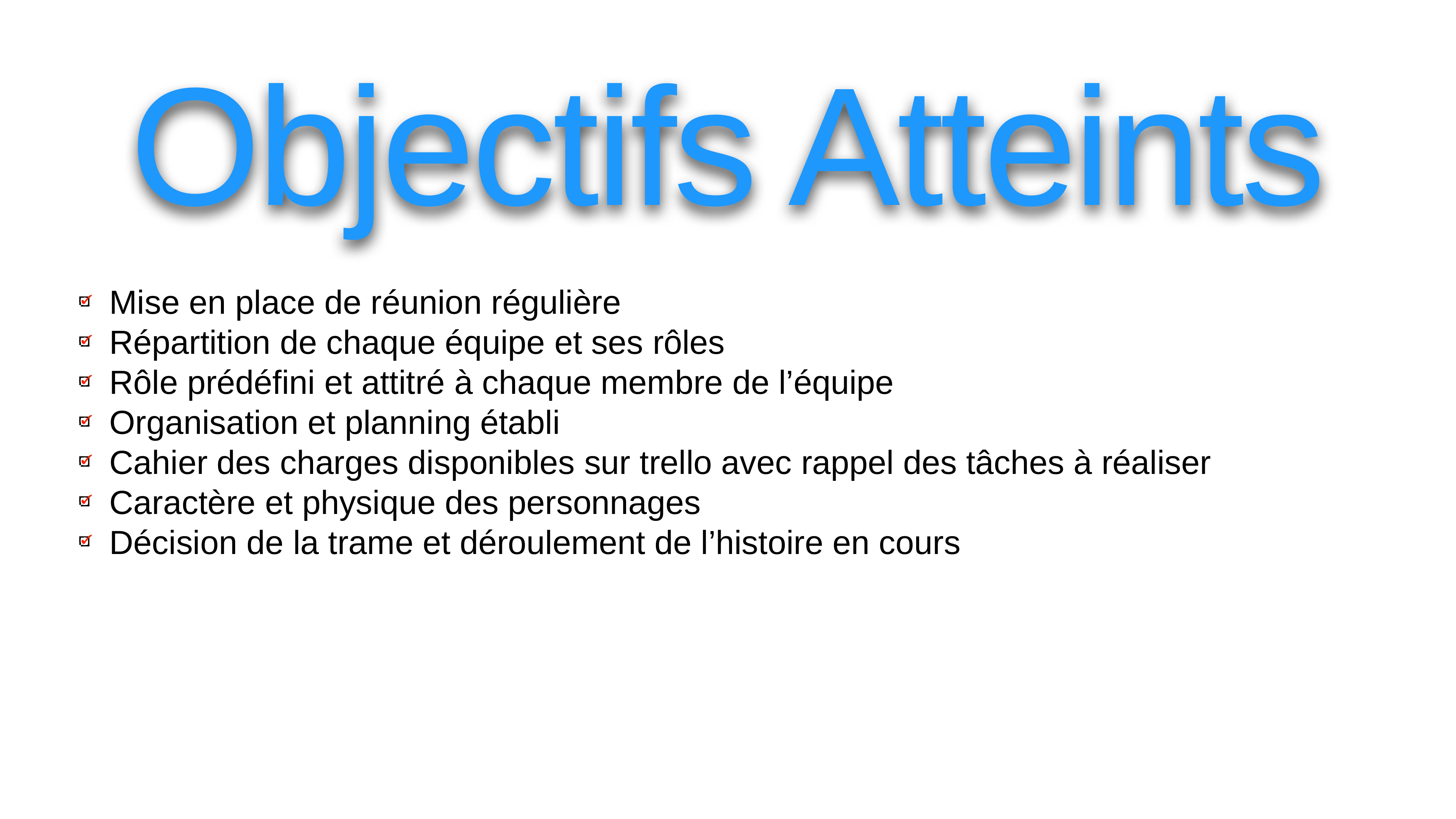

Objectifs Atteints
Mise en place de réunion régulière
Répartition de chaque équipe et ses rôles
Rôle prédéfini et attitré à chaque membre de l’équipe
Organisation et planning établi
Cahier des charges disponibles sur trello avec rappel des tâches à réaliser
Caractère et physique des personnages
Décision de la trame et déroulement de l’histoire en cours